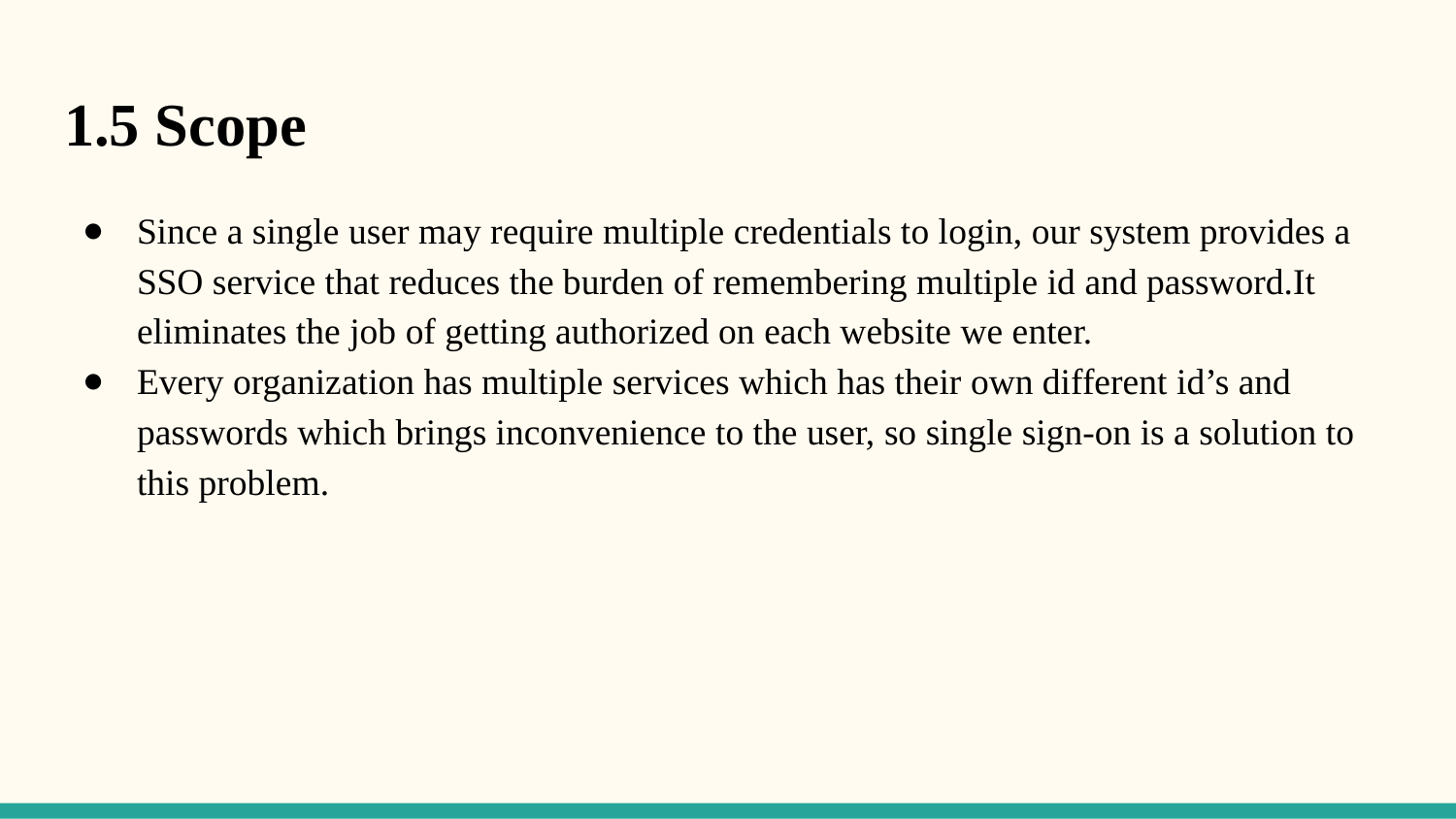

# 1.5 Scope
Since a single user may require multiple credentials to login, our system provides a SSO service that reduces the burden of remembering multiple id and password.It eliminates the job of getting authorized on each website we enter.
Every organization has multiple services which has their own different id’s and passwords which brings inconvenience to the user, so single sign-on is a solution to this problem.